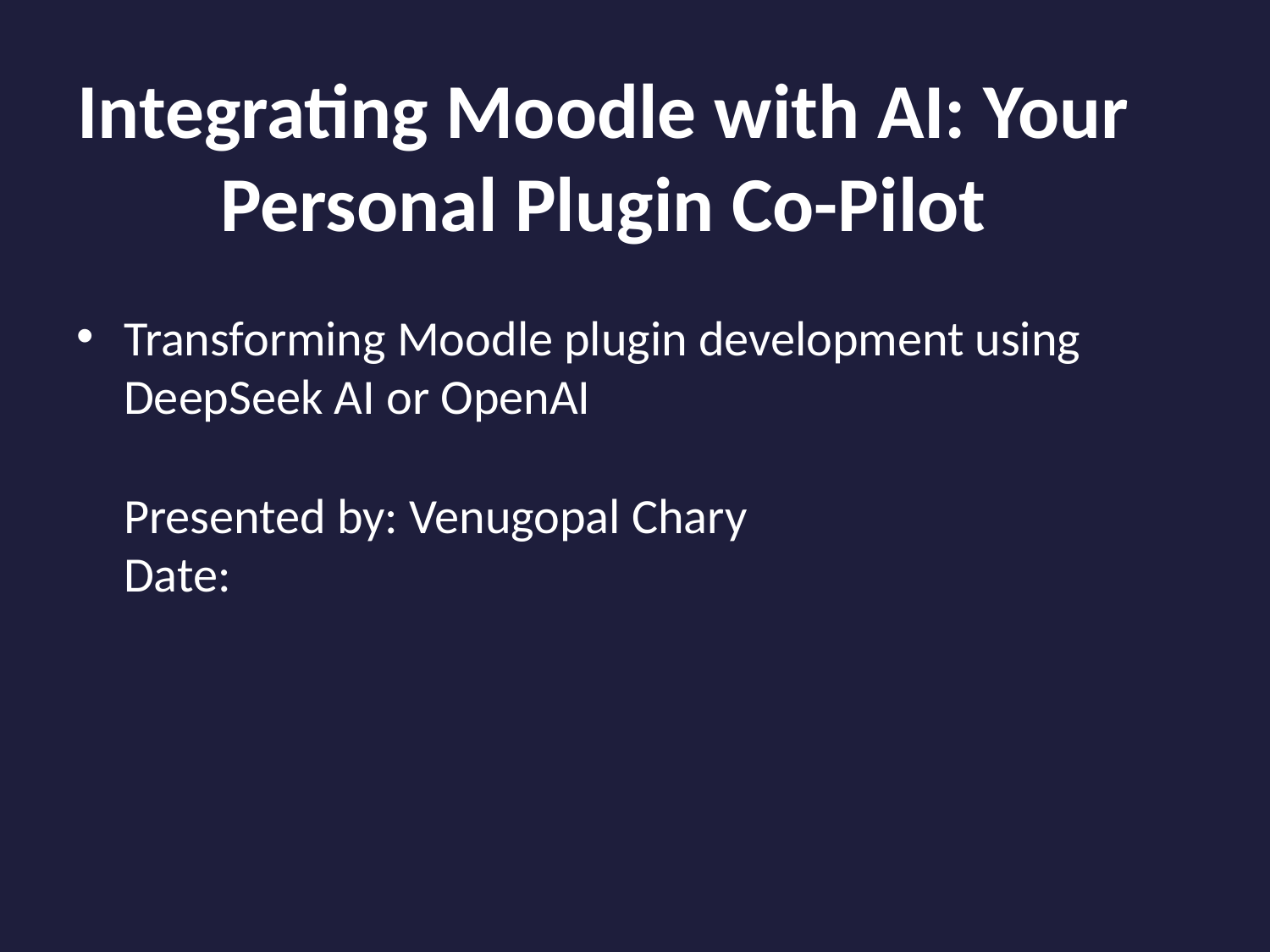

# Integrating Moodle with AI: Your Personal Plugin Co-Pilot

Transforming Moodle plugin development using DeepSeek AI or OpenAI
Presented by: Venugopal Chary
Date: